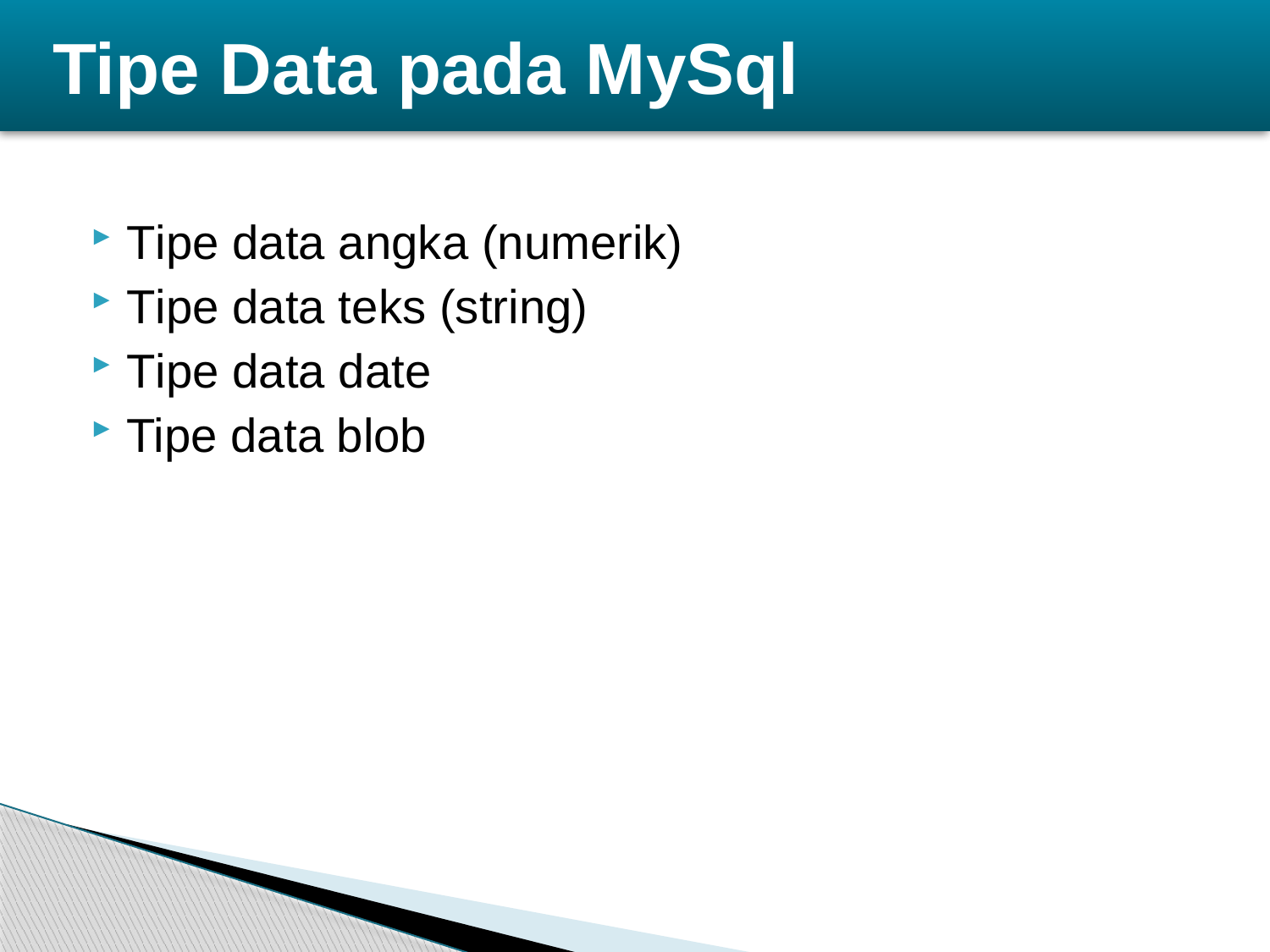

# Tipe Data pada MySql
Tipe data angka (numerik)
Tipe data teks (string)
Tipe data date
Tipe data blob